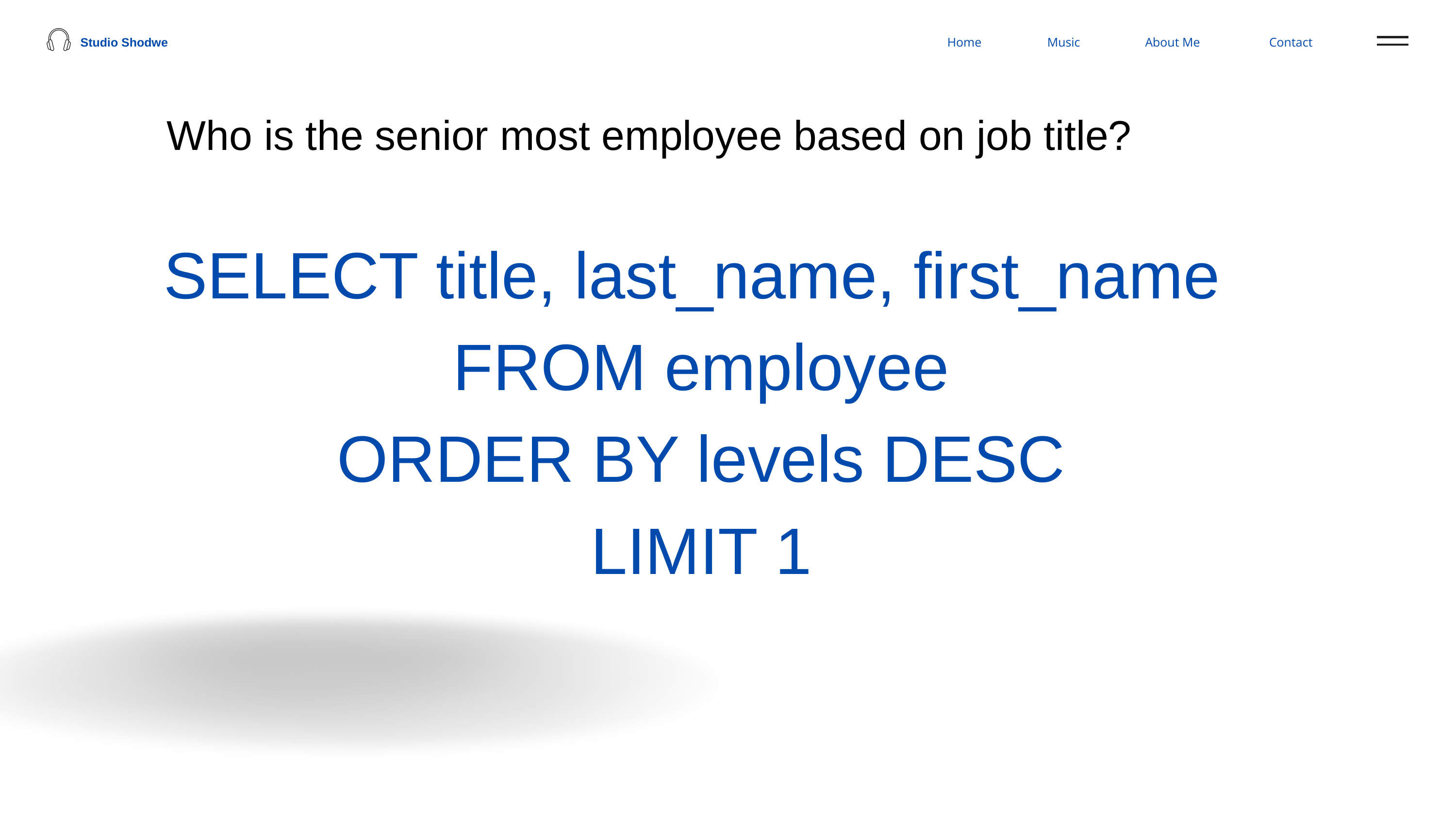

Studio Shodwe
Home
Music
About Me
Contact

 Who is the senior most employee based on job title?
SELECT title, last_name, first_name
FROM employee
ORDER BY levels DESC
LIMIT 1

Learn More